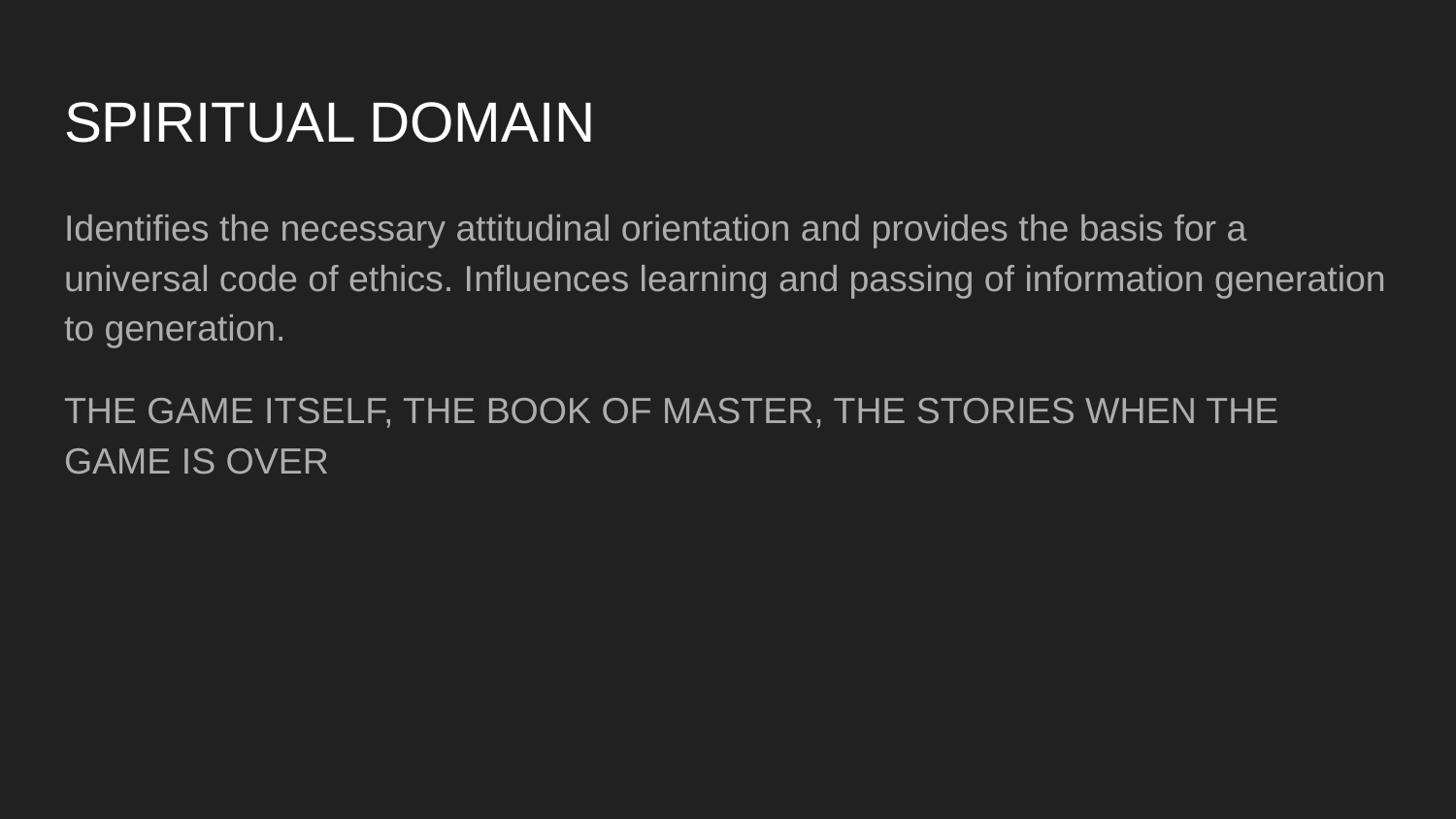

# SPIRITUAL DOMAIN
Identifies the necessary attitudinal orientation and provides the basis for a universal code of ethics. Influences learning and passing of information generation to generation.
THE GAME ITSELF, THE BOOK OF MASTER, THE STORIES WHEN THE GAME IS OVER